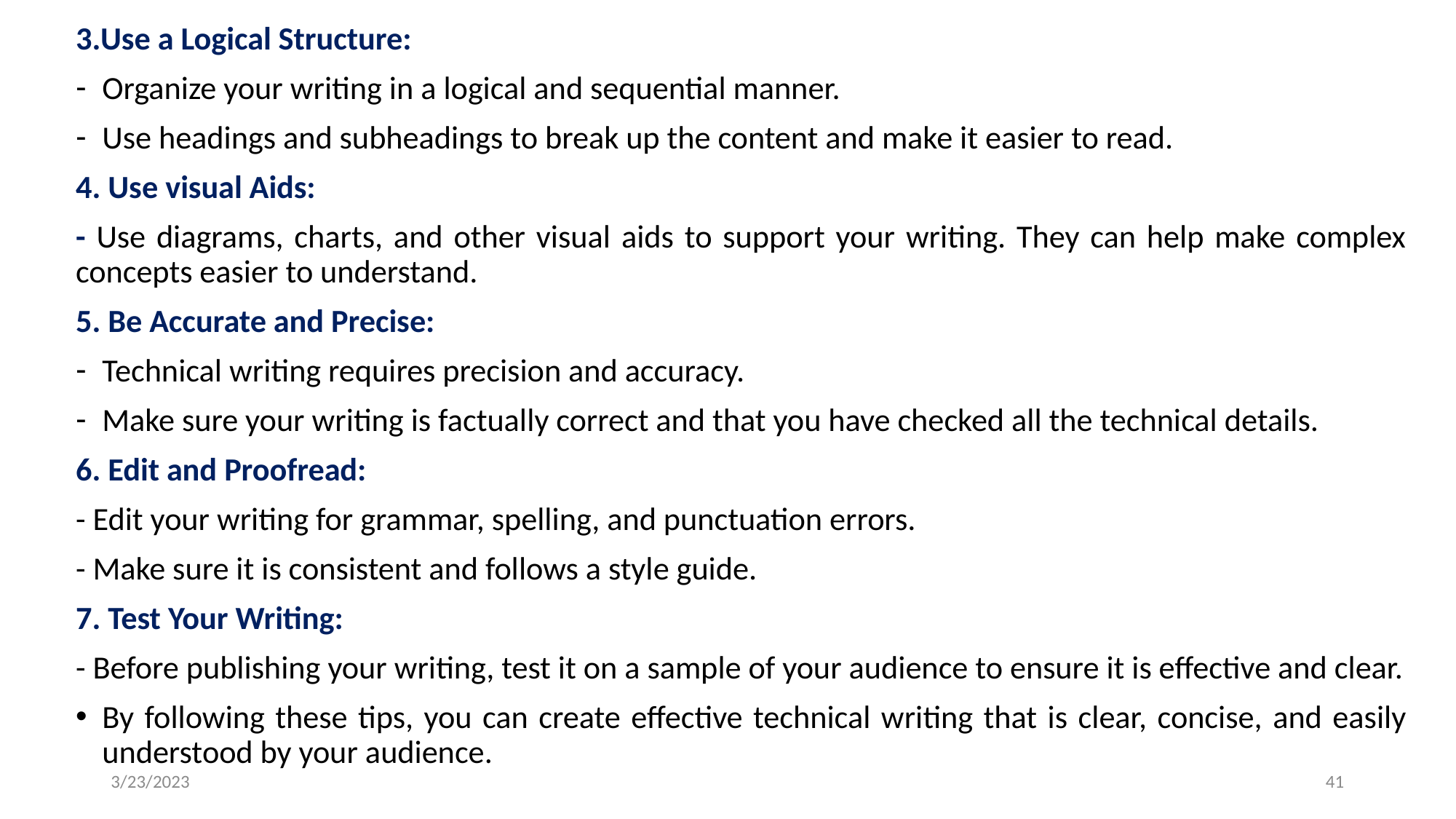

3.Use a Logical Structure:
Organize your writing in a logical and sequential manner.
Use headings and subheadings to break up the content and make it easier to read.
4. Use visual Aids:
- Use diagrams, charts, and other visual aids to support your writing. They can help make complex concepts easier to understand.
5. Be Accurate and Precise:
Technical writing requires precision and accuracy.
Make sure your writing is factually correct and that you have checked all the technical details.
6. Edit and Proofread:
- Edit your writing for grammar, spelling, and punctuation errors.
- Make sure it is consistent and follows a style guide.
7. Test Your Writing:
- Before publishing your writing, test it on a sample of your audience to ensure it is effective and clear.
By following these tips, you can create effective technical writing that is clear, concise, and easily understood by your audience.
3/23/2023
41